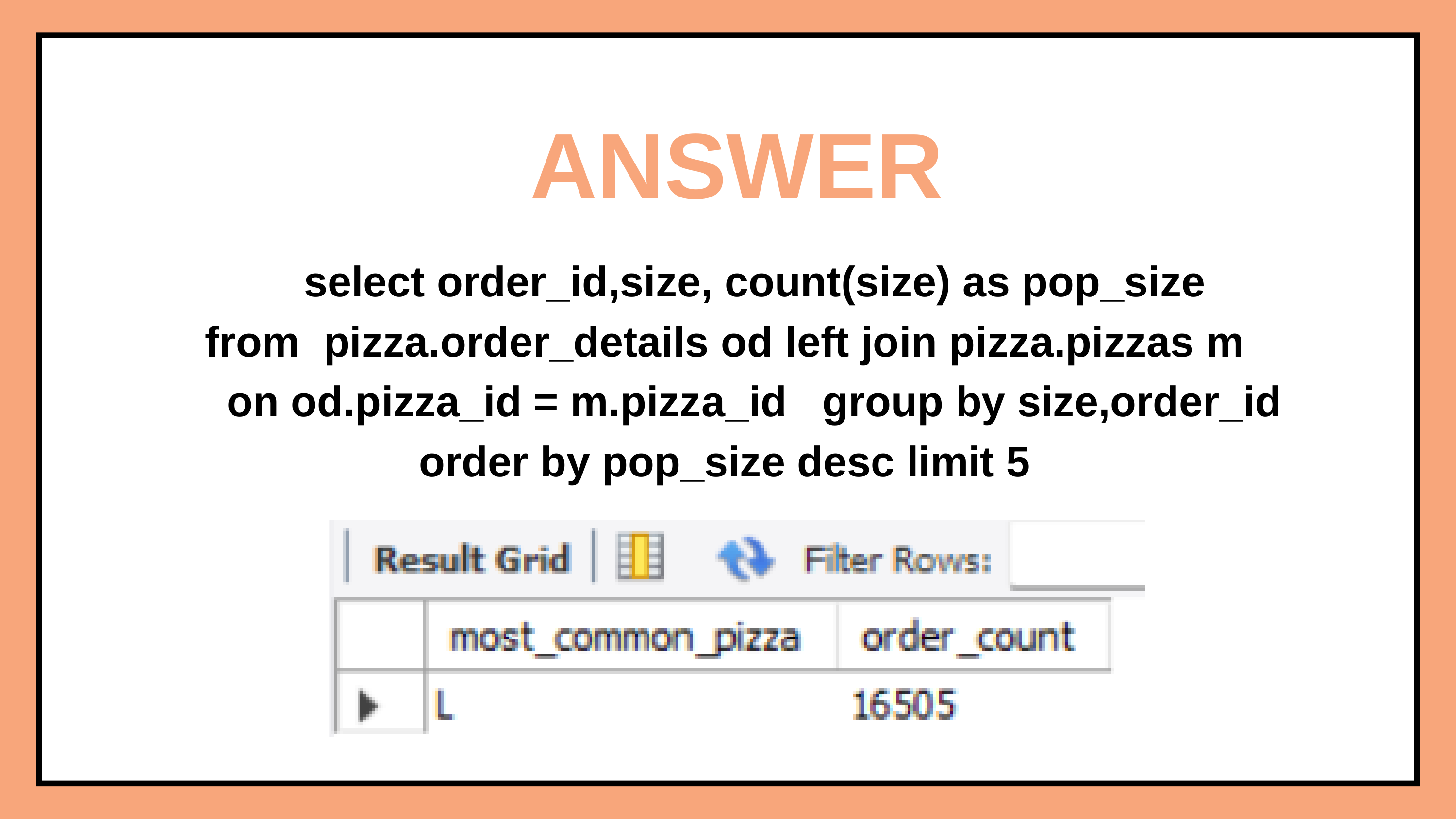

ANSWER
select order_id,size, count(size) as pop_size
 from  pizza.order_details od left join pizza.pizzas m
on od.pizza_id = m.pizza_id   group by size,order_id
order by pop_size desc limit 5